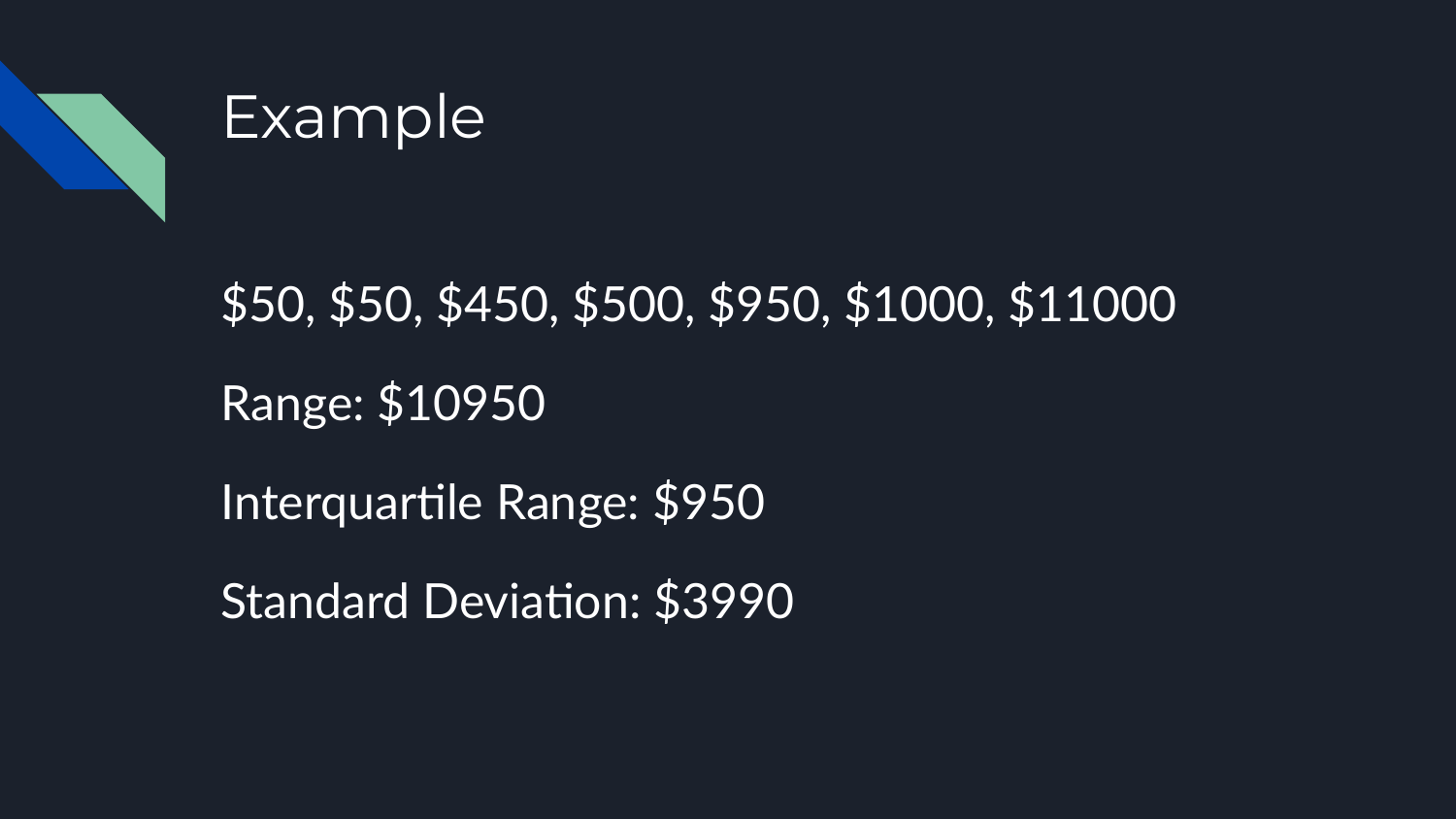

# Example
$50, $50, $450, $500, $950, $1000, $11000
Range: $10950
Interquartile Range: $950
Standard Deviation: $3990